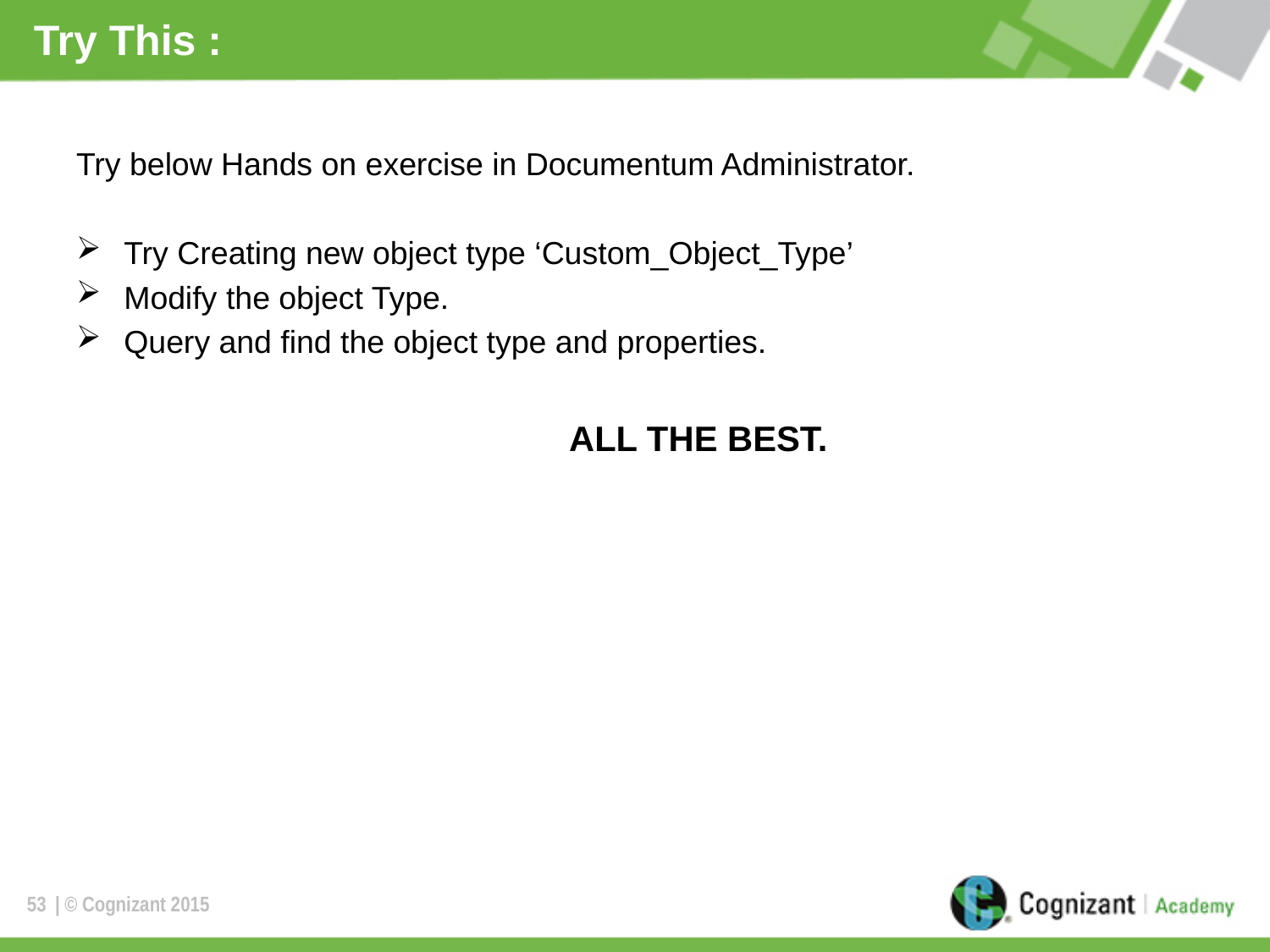

# Try This :
Try below Hands on exercise in Documentum Administrator.

Try Creating new object type ‘Custom_Object_Type’
Modify the object Type.
Query and find the object type and properties.

             ALL THE BEST.
53
| © Cognizant 2015